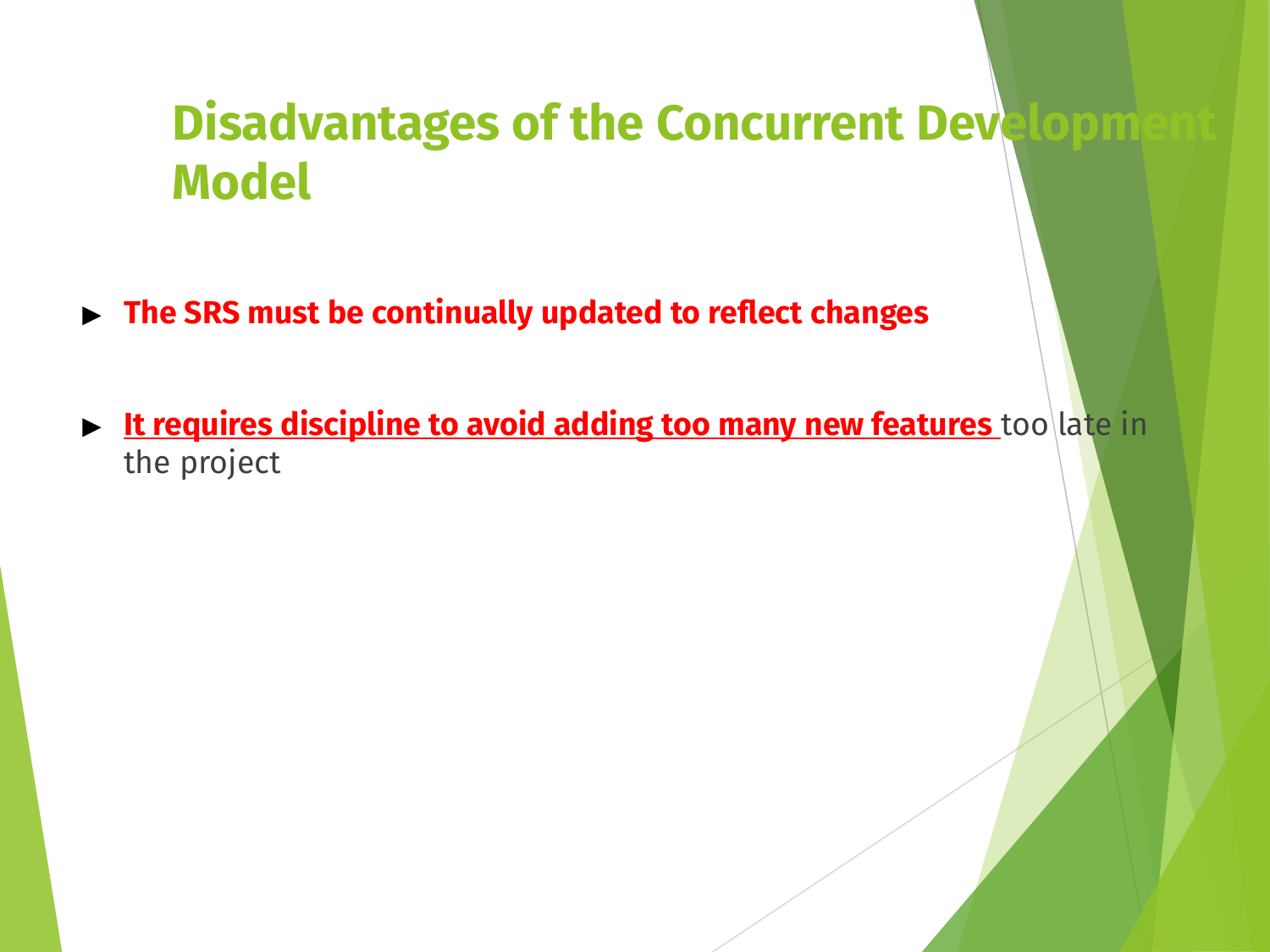

# Disadvantages of the Concurrent Development Model
The SRS must be continually updated to reflect changes

It requires discipline to avoid adding too many new features too late in the project